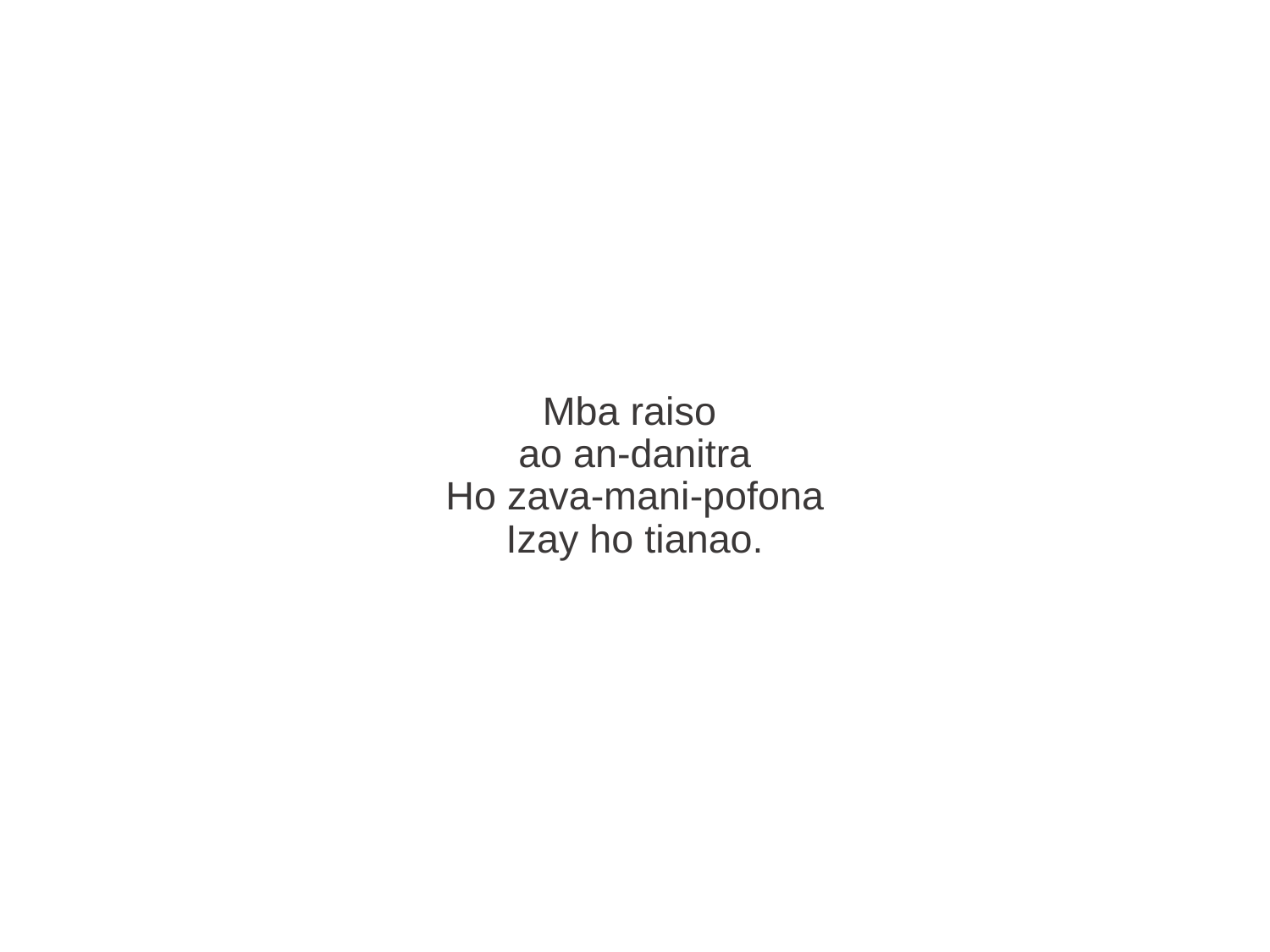

Mba raiso
ao an-danitra
Ho zava-mani-pofona
Izay ho tianao.